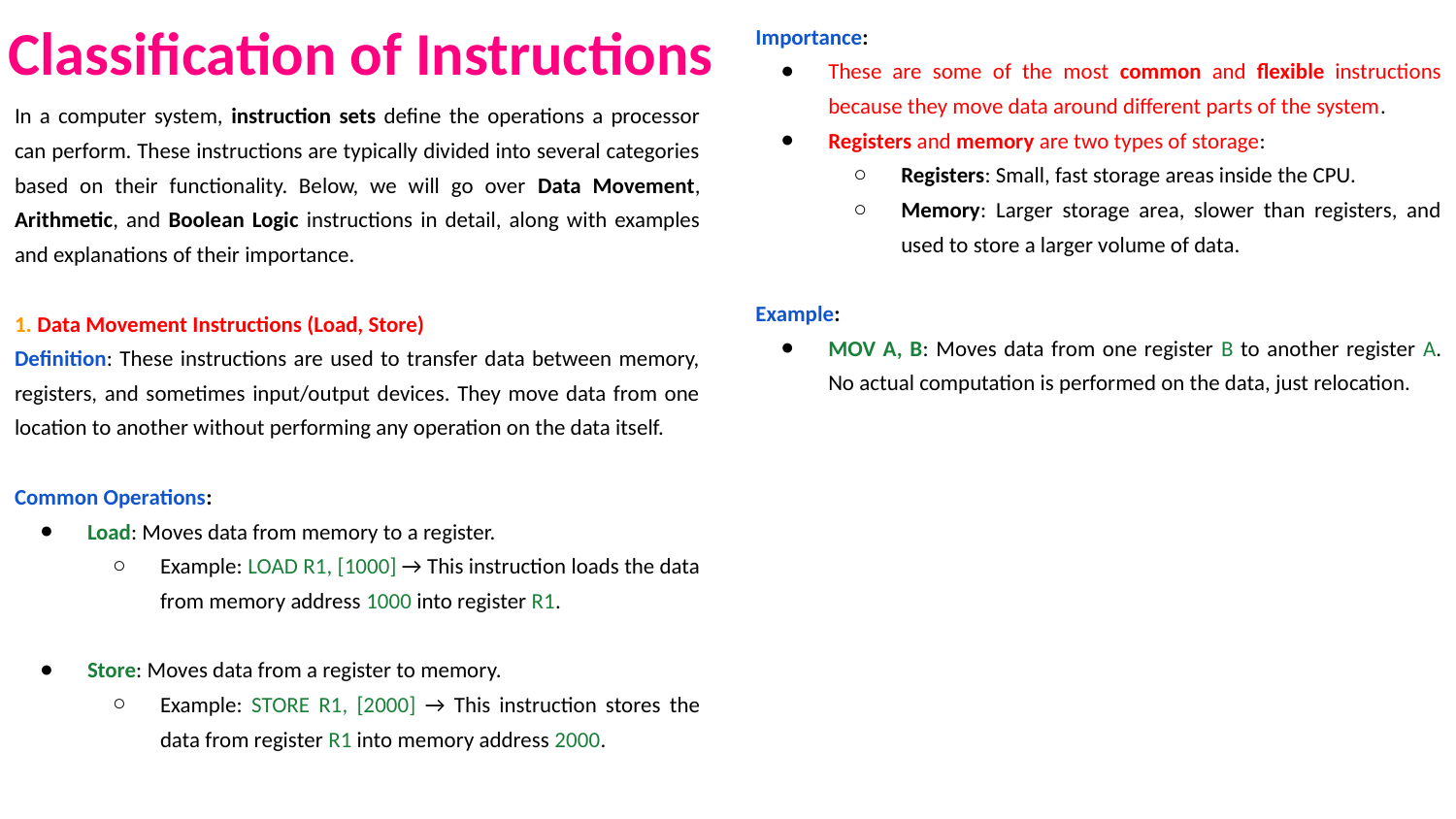

# Classification of Instructions
Importance:
These are some of the most common and flexible instructions because they move data around different parts of the system.
Registers and memory are two types of storage:
Registers: Small, fast storage areas inside the CPU.
Memory: Larger storage area, slower than registers, and used to store a larger volume of data.

Example:
MOV A, B: Moves data from one register B to another register A. No actual computation is performed on the data, just relocation.
In a computer system, instruction sets define the operations a processor can perform. These instructions are typically divided into several categories based on their functionality. Below, we will go over Data Movement, Arithmetic, and Boolean Logic instructions in detail, along with examples and explanations of their importance.

1. Data Movement Instructions (Load, Store)
Definition: These instructions are used to transfer data between memory, registers, and sometimes input/output devices. They move data from one location to another without performing any operation on the data itself.

Common Operations:
Load: Moves data from memory to a register.
Example: LOAD R1, [1000] → This instruction loads the data from memory address 1000 into register R1.

Store: Moves data from a register to memory.
Example: STORE R1, [2000] → This instruction stores the data from register R1 into memory address 2000.